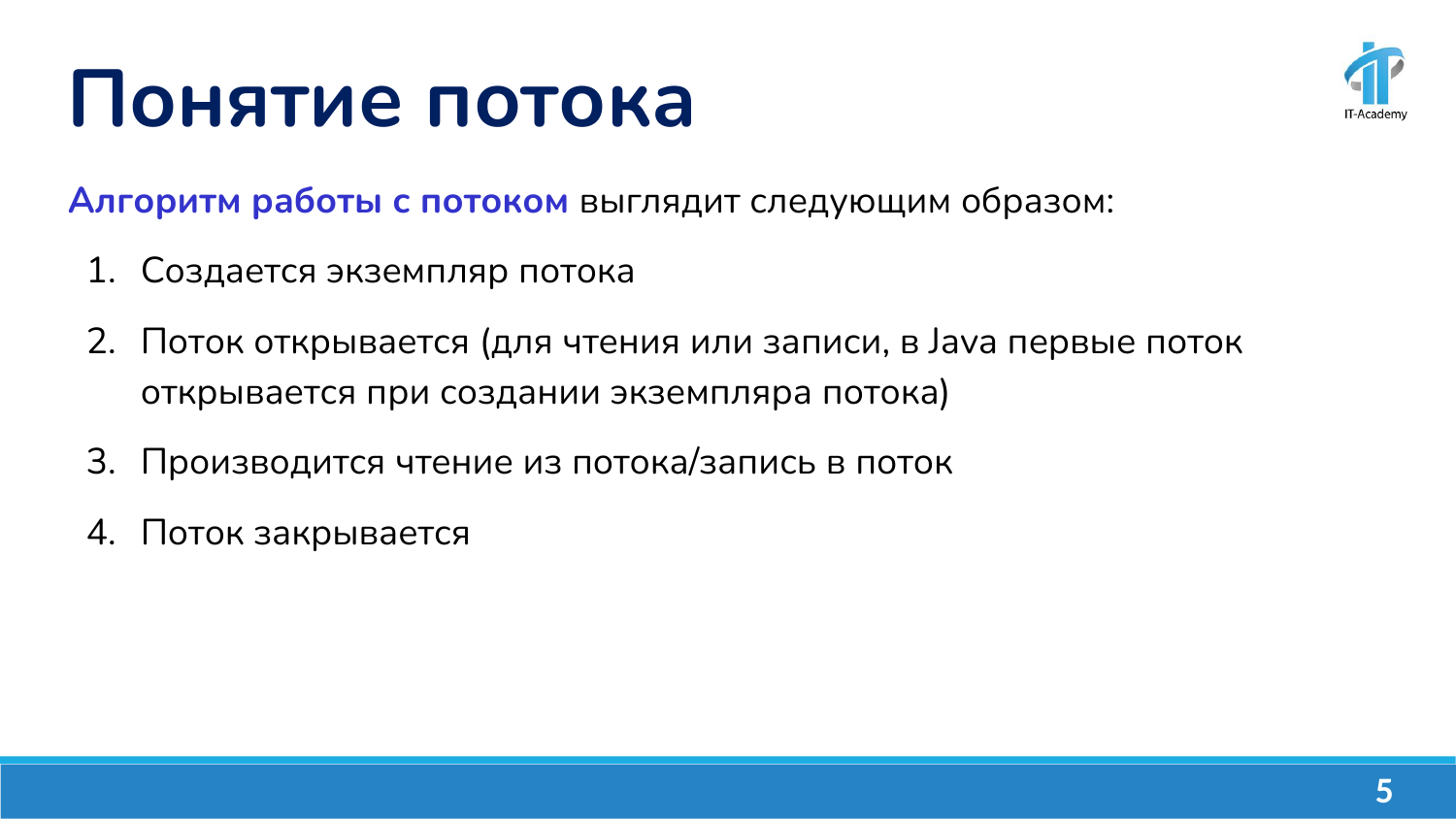

Понятие потока
Алгоритм работы с потоком выглядит следующим образом:
Создается экземпляр потока
Поток открывается (для чтения или записи, в Java первые поток открывается при создании экземпляра потока)
Производится чтение из потока/запись в поток
Поток закрывается

5